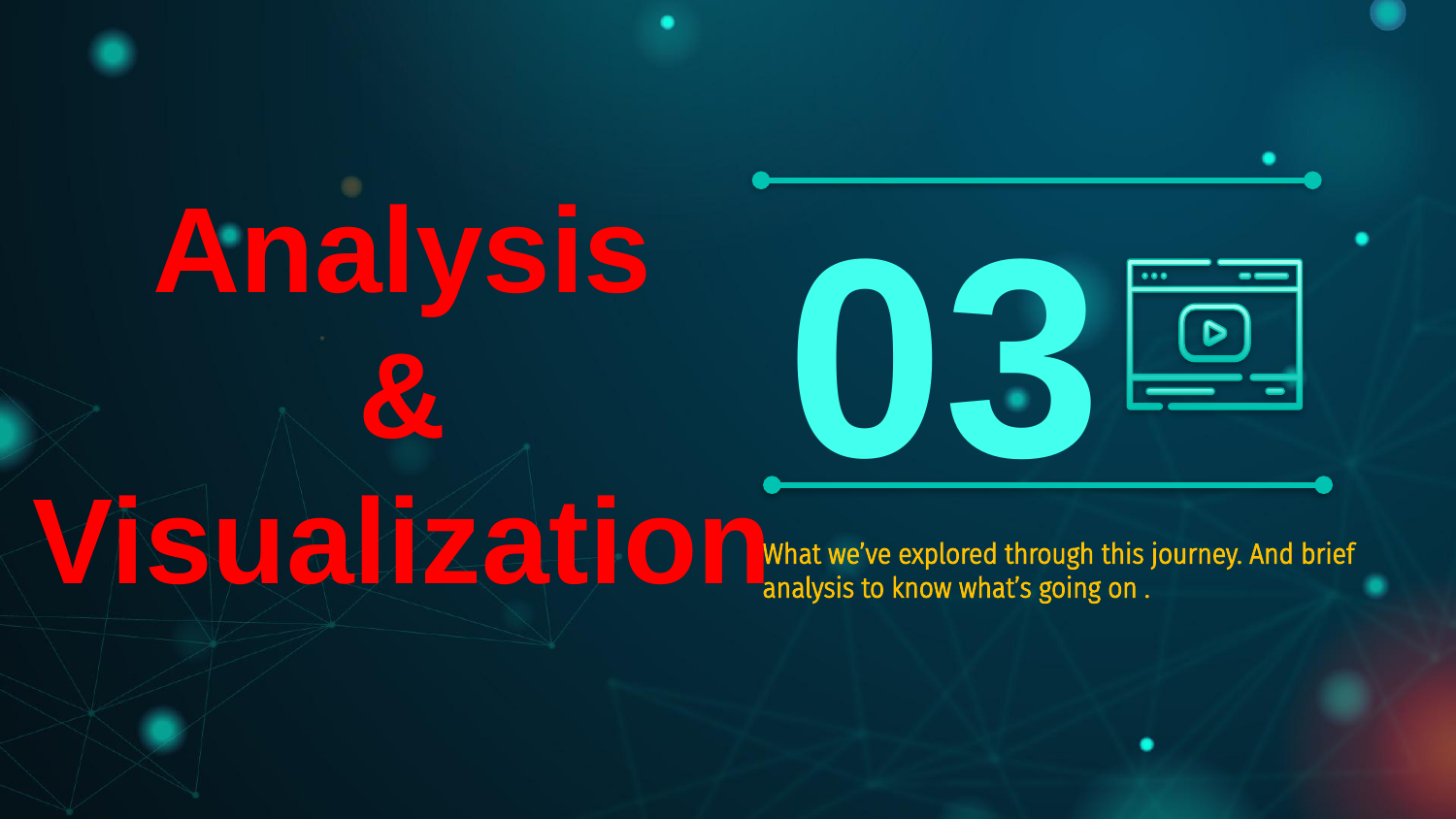

03
# Analysis & Visualization

What we’ve explored through this journey. And brief analysis to know what’s going on .